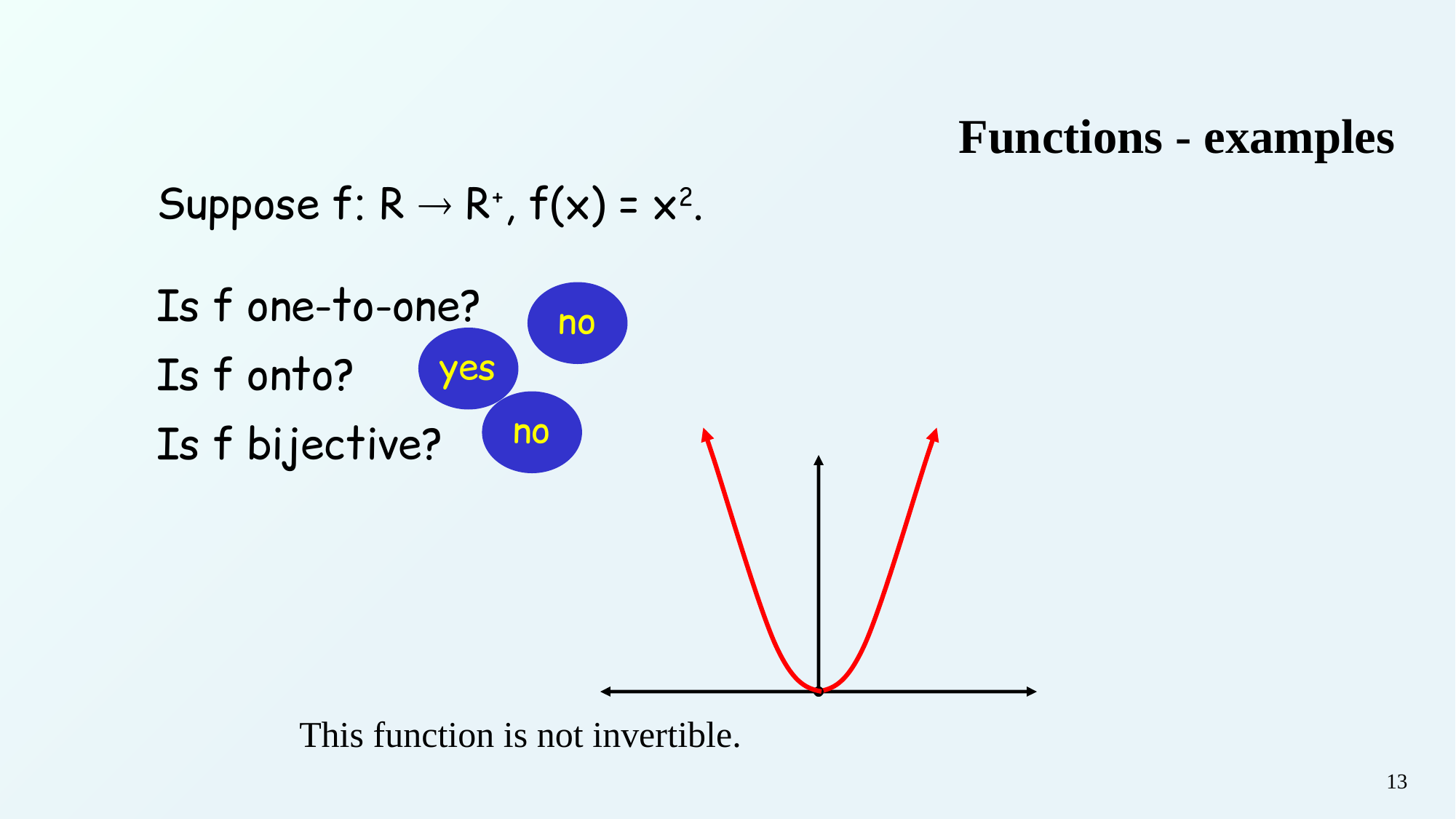

# Functions - examples
Suppose f: R → R+, f(x) = x2.

Is f one-to-one?
Is f onto?
Is f bijective?

no

yes

no

This function is not invertible.
13